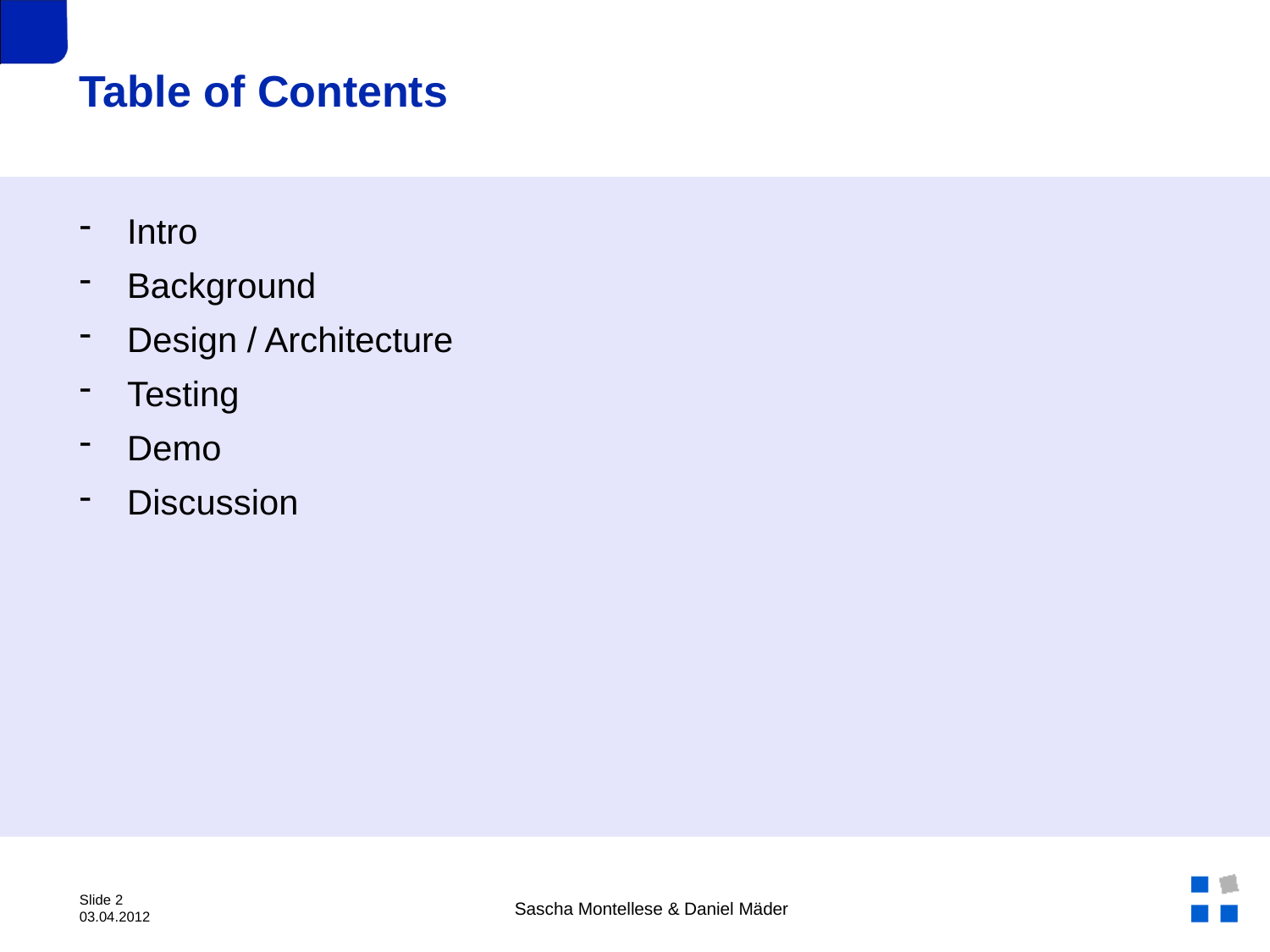

# Table of Contents
Intro
Background
Design / Architecture
Testing
Demo
Discussion